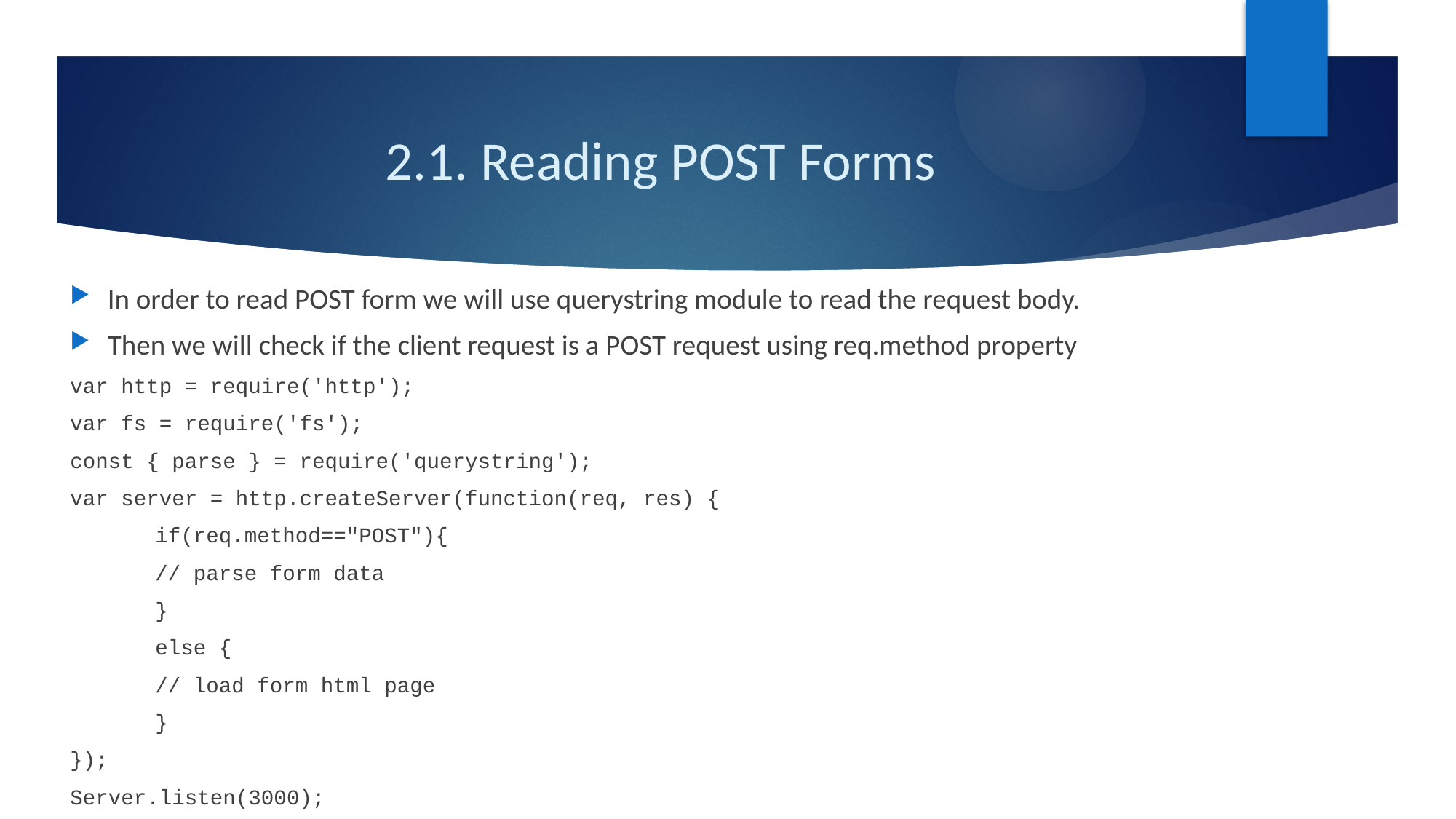

# 2.1. Reading POST Forms
In order to read POST form we will use querystring module to read the request body.
Then we will check if the client request is a POST request using req.method property
var http = require('http');
var fs = require('fs');
const { parse } = require('querystring');
var server = http.createServer(function(req, res) {
	if(req.method=="POST"){
		// parse form data
	}
	else {
		// load form html page
	}
});
Server.listen(3000);